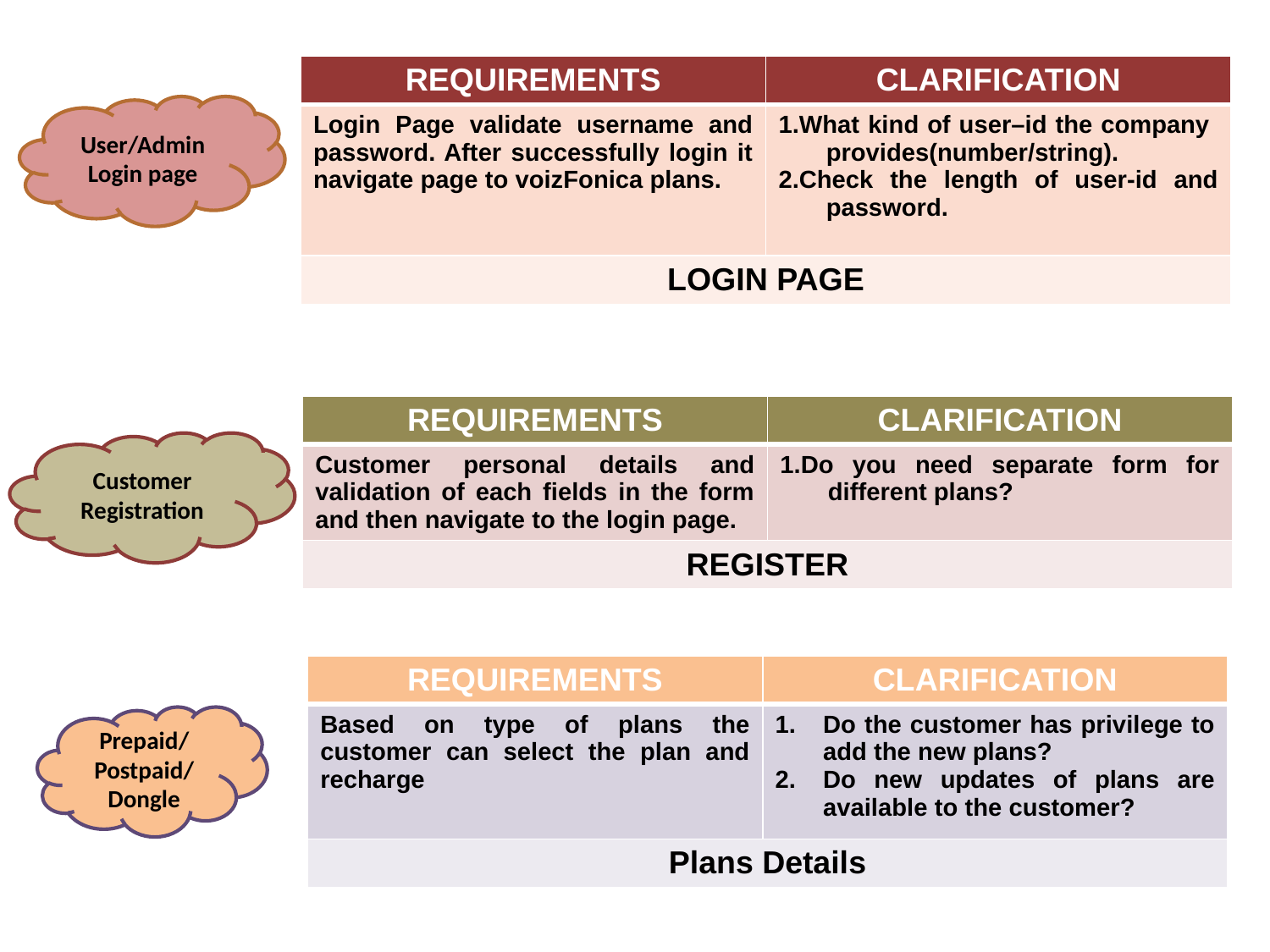

| REQUIREMENTS | CLARIFICATION |
| --- | --- |
| Login Page validate username and password. After successfully login it navigate page to voizFonica plans. | 1.What kind of user–id the company provides(number/string). 2.Check the length of user-id and password. |
| LOGIN PAGE |  |
User/Admin Login page
| REQUIREMENTS | CLARIFICATION |
| --- | --- |
| Customer personal details and validation of each fields in the form and then navigate to the login page. | 1.Do you need separate form for different plans? |
| REGISTER |  |
Customer Registration
| REQUIREMENTS | CLARIFICATION |
| --- | --- |
| Based on type of plans the customer can select the plan and recharge | Do the customer has privilege to add the new plans? Do new updates of plans are available to the customer? |
| Plans Details |  |
Prepaid/
Postpaid/
Dongle